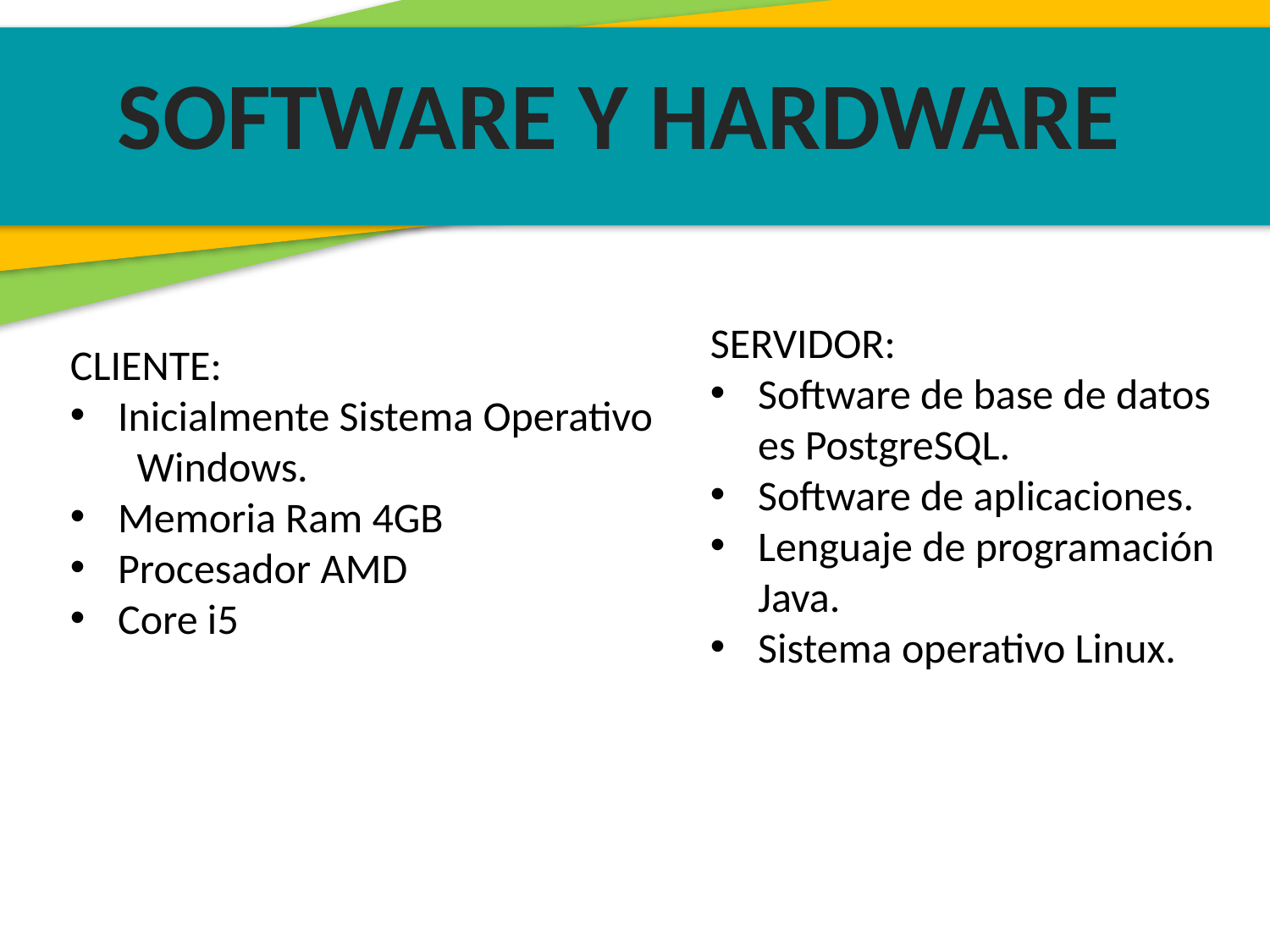

SOFTWARE Y HARDWARE

SERVIDOR:
Software de base de datos es PostgreSQL.
Software de aplicaciones.
Lenguaje de programación Java.
Sistema operativo Linux.

CLIENTE:
Inicialmente Sistema Operativo      Windows.
Memoria Ram 4GB
Procesador AMD
Core i5